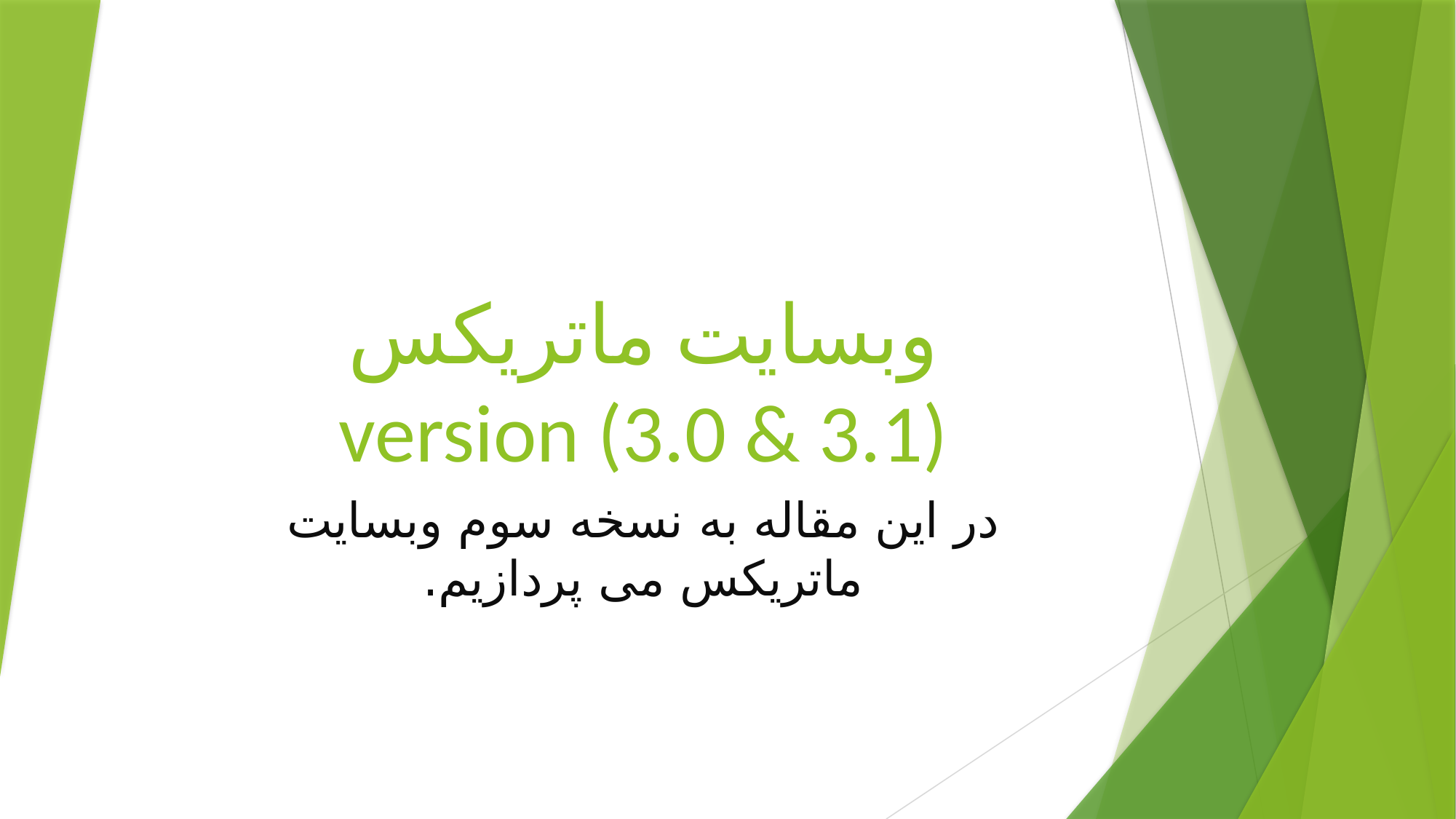

# وبسایت ماتریکس version (3.0 & 3.1)
در این مقاله به نسخه سوم وبسایت ماتریکس می پردازیم.